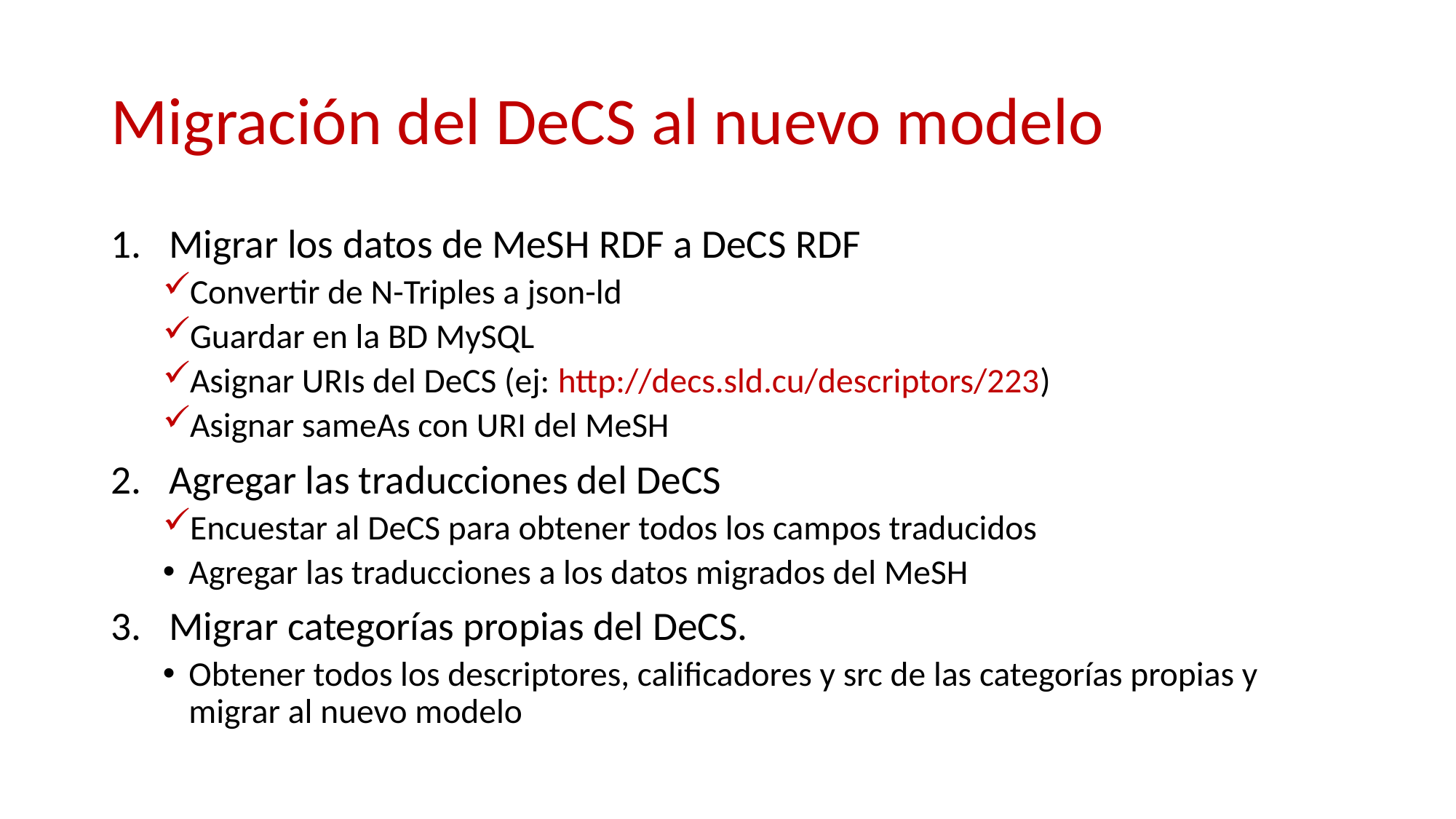

# Migración del DeCS al nuevo modelo
Migrar los datos de MeSH RDF a DeCS RDF
Convertir de N-Triples a json-ld
Guardar en la BD MySQL
Asignar URIs del DeCS (ej: http://decs.sld.cu/descriptors/223)
Asignar sameAs con URI del MeSH
Agregar las traducciones del DeCS
Encuestar al DeCS para obtener todos los campos traducidos
Agregar las traducciones a los datos migrados del MeSH
Migrar categorías propias del DeCS.
Obtener todos los descriptores, calificadores y src de las categorías propias y migrar al nuevo modelo